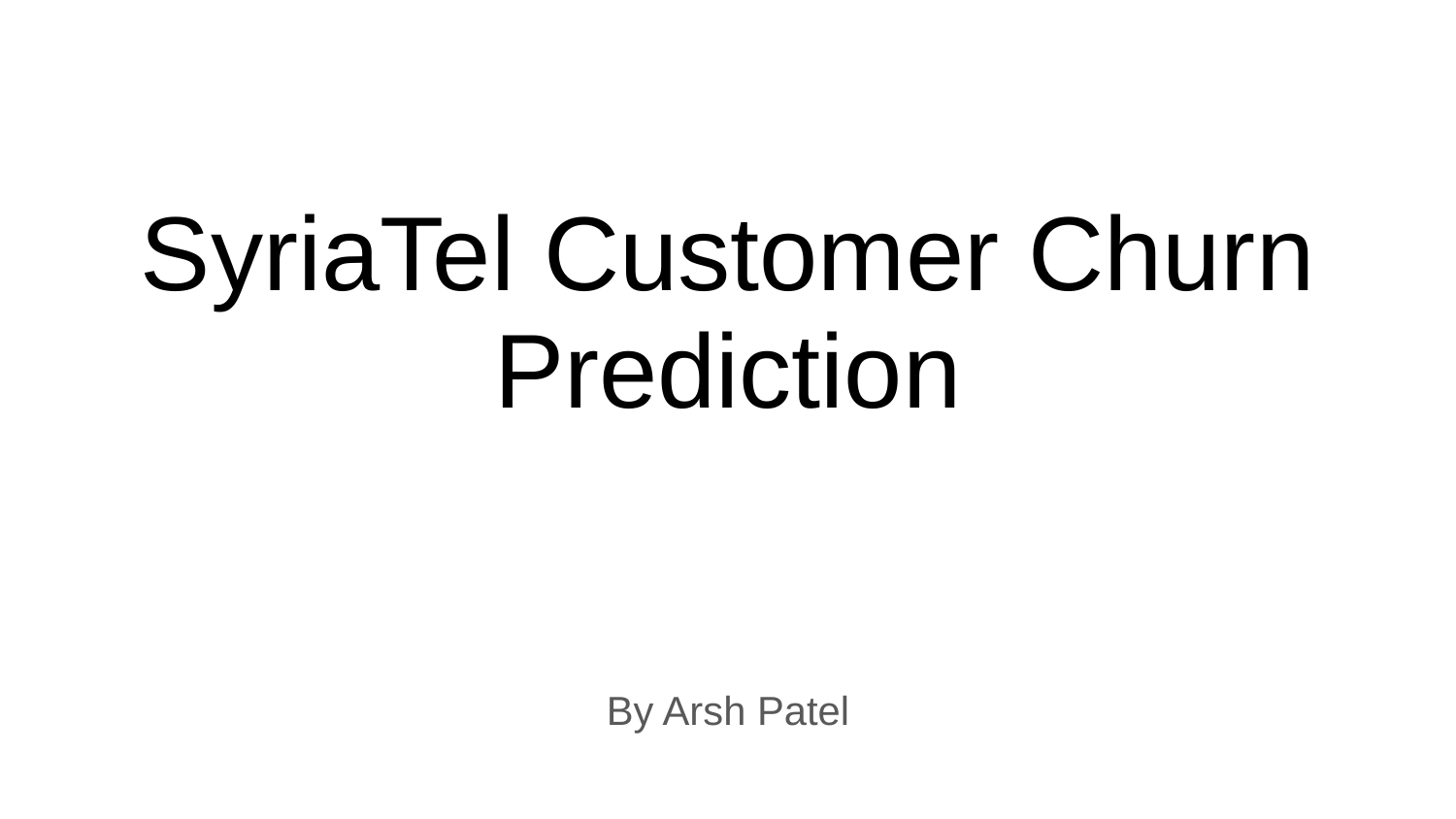

# SyriaTel Customer Churn Prediction
By Arsh Patel